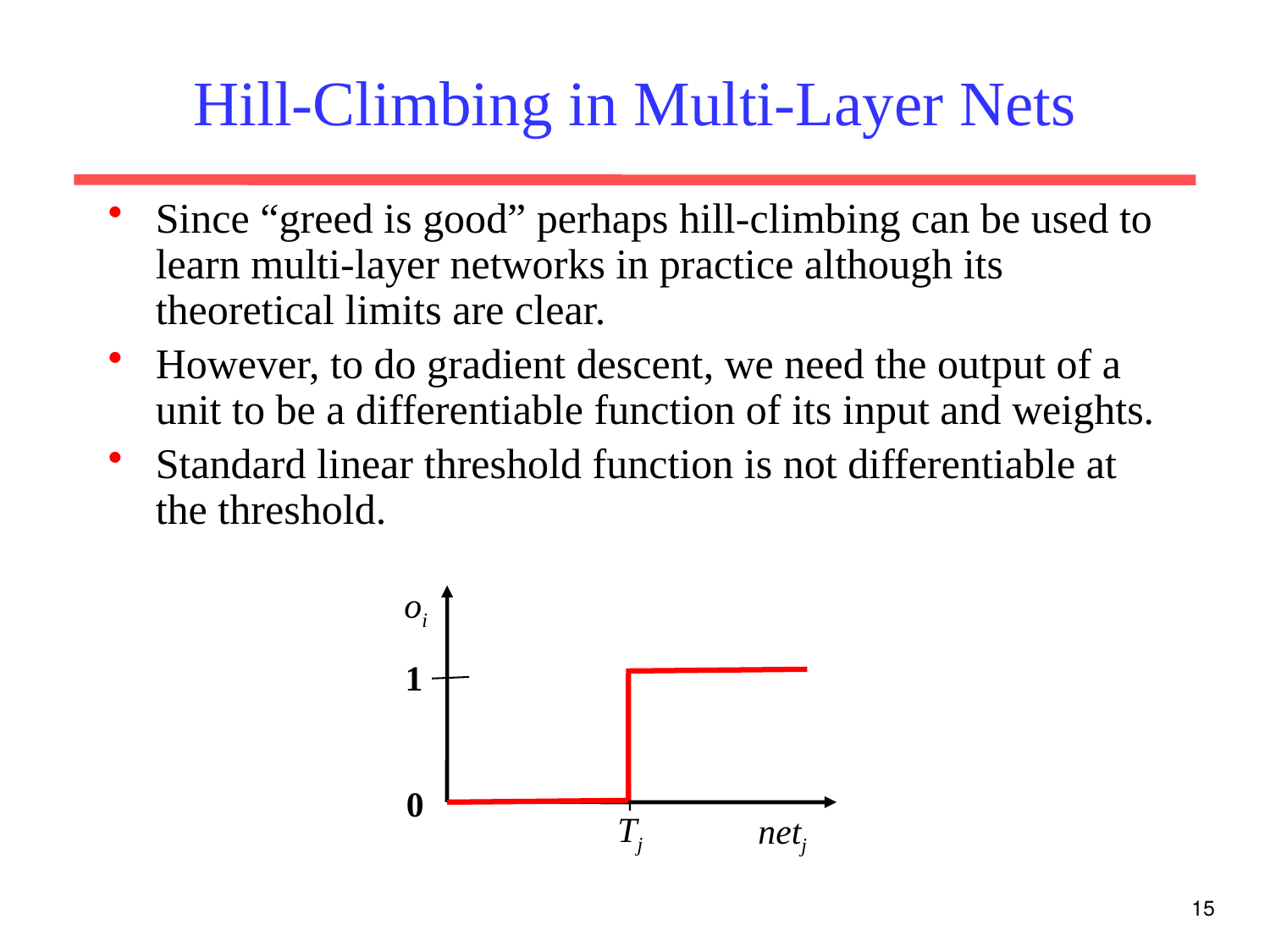

# Hill-Climbing in Multi-Layer Nets
Since “greed is good” perhaps hill-climbing can be used to learn multi-layer networks in practice although its theoretical limits are clear.
However, to do gradient descent, we need the output of a unit to be a differentiable function of its input and weights.
Standard linear threshold function is not differentiable at the threshold.
oi

1

0

Tj

netj
15